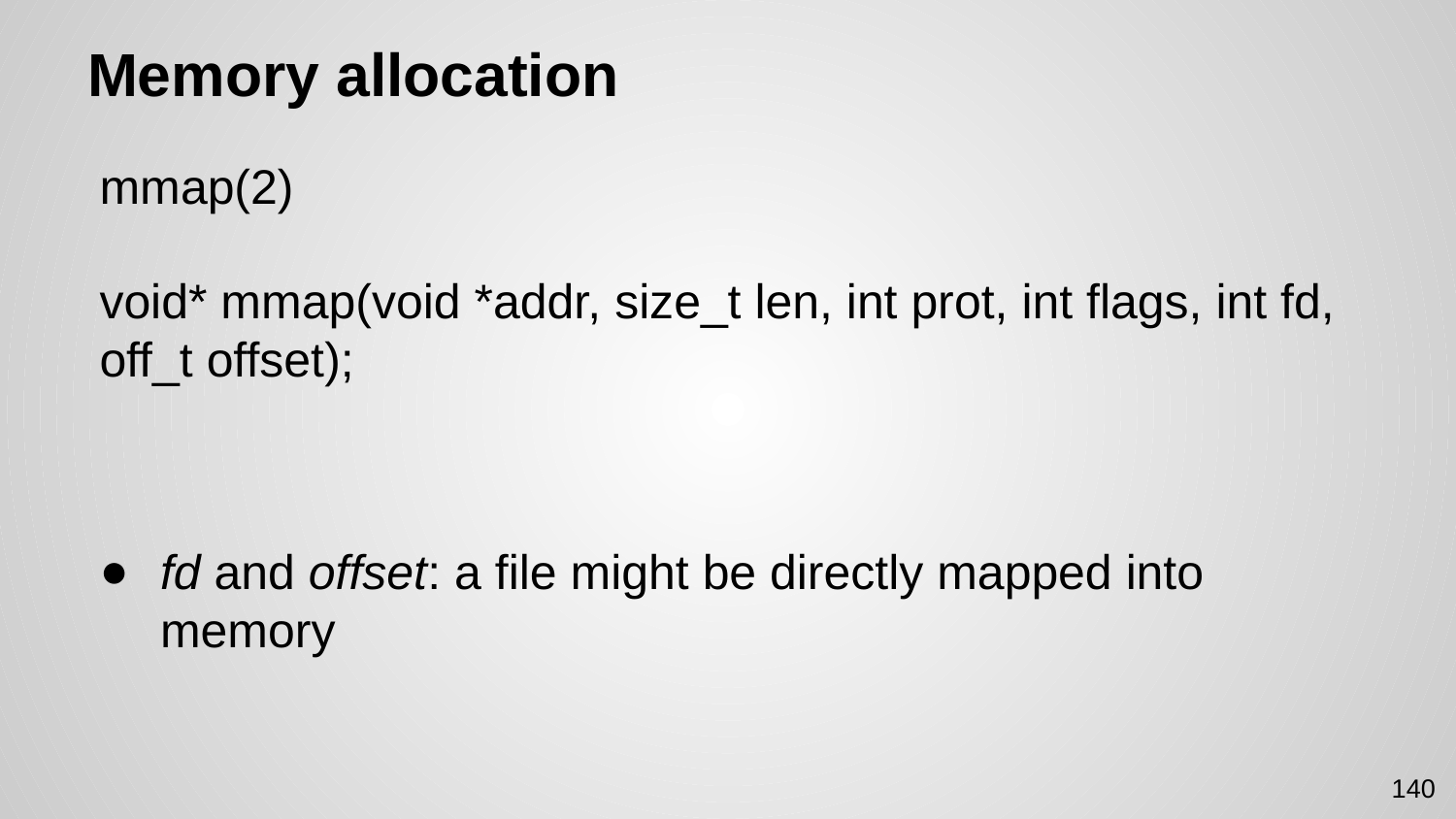

# Memory allocation
mmap(2)

void* mmap(void *addr, size_t len, int prot, int flags, int fd, off_t offset);

fd and offset: a file might be directly mapped into memory
140